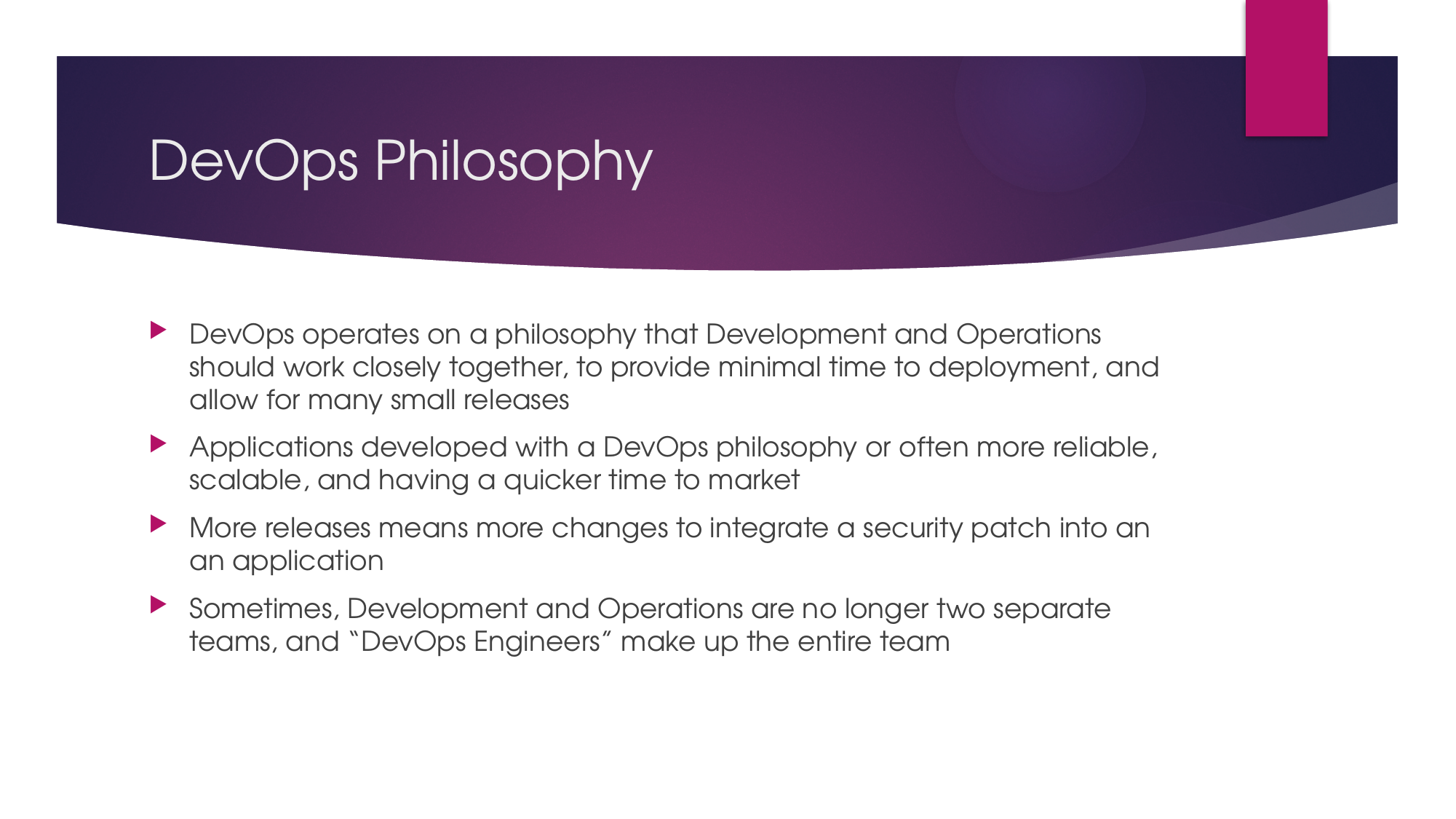

# DevOps Philosophy
DevOps operates on a philosophy that Development and Operations should work closely together, to provide minimal time to deployment, and allow for many small releases
Applications developed with a DevOps philosophy or often more reliable, scalable, and having a quicker time to market
More releases means more changes to integrate a security patch into an an application
Sometimes, Development and Operations are no longer two separate teams, and “DevOps Engineers” make up the entire team